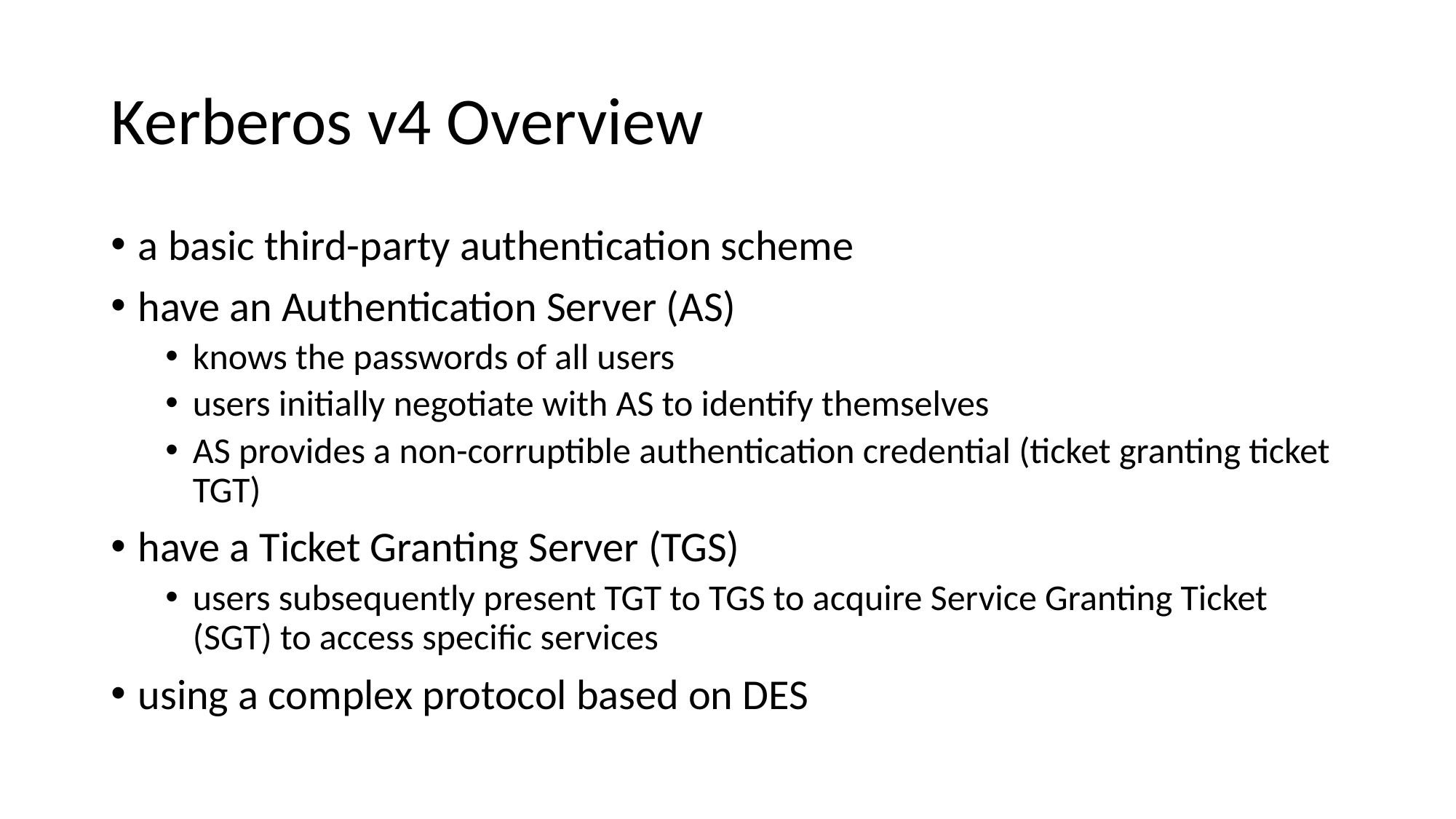

# Kerberos v4 Overview
a basic third-party authentication scheme
have an Authentication Server (AS)
knows the passwords of all users
users initially negotiate with AS to identify themselves
AS provides a non-corruptible authentication credential (ticket granting ticket TGT)
have a Ticket Granting Server (TGS)
users subsequently present TGT to TGS to acquire Service Granting Ticket (SGT) to access specific services
using a complex protocol based on DES